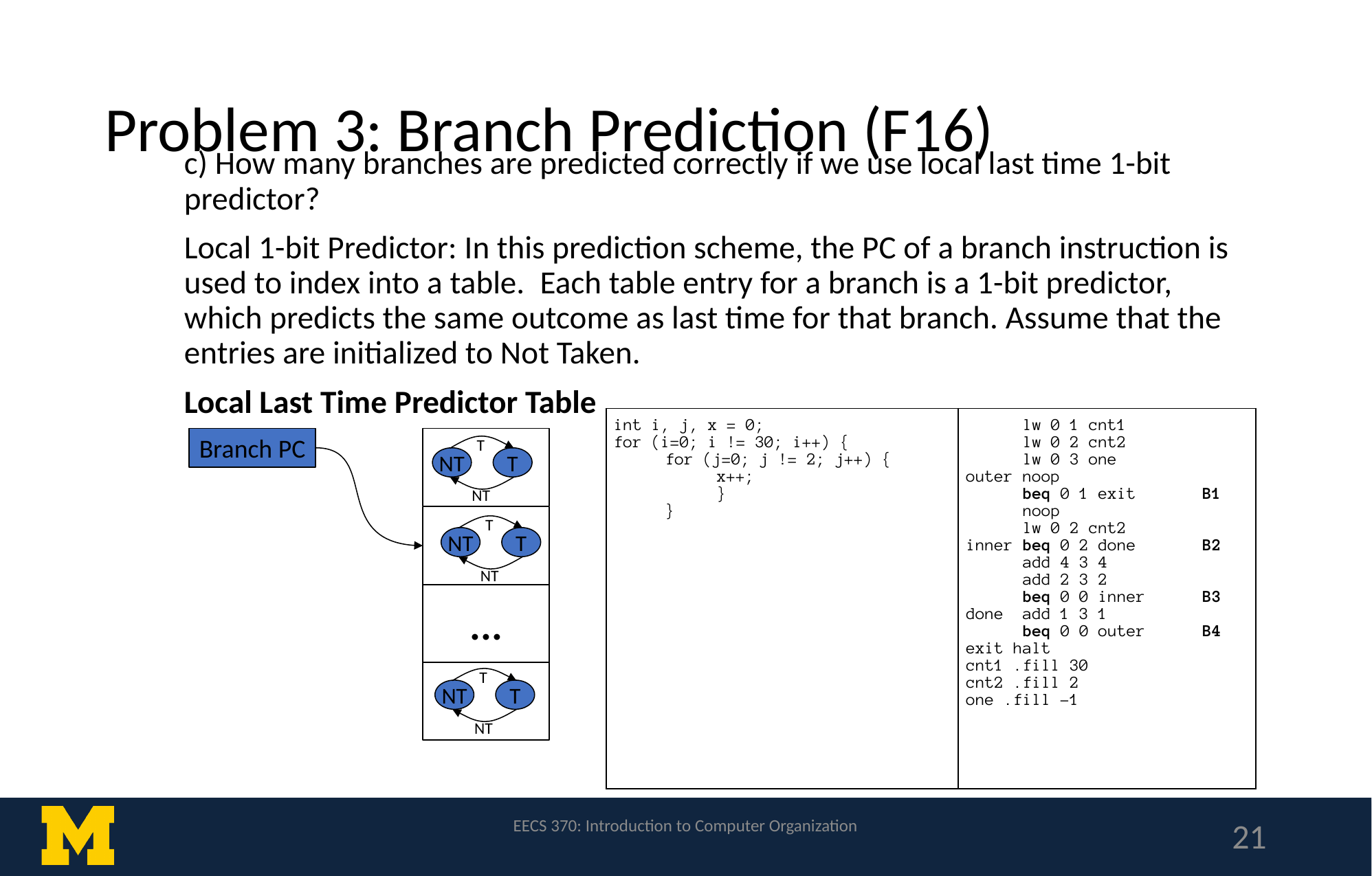

# Problem 3: Branch Prediction (F16)
c) How many branches are predicted correctly if we use local last time 1-bit predictor?
Local 1-bit Predictor: In this prediction scheme, the PC of a branch instruction is used to index into a table.  Each table entry for a branch is a 1-bit predictor, which predicts the same outcome as last time for that branch. Assume that the entries are initialized to Not Taken.
Local Last Time Predictor Table

| int i, j, x = 0; for (i=0; i != 30; i++) { for (j=0; j != 2; j++) { x++; } } | lw 0 1 cnt1 lw 0 2 cnt2 lw 0 3 one outer noop       beq 0 1 exit       B1       noop       lw 0 2 cnt2 inner beq 0 2 done       B2 add 4 3 4 add 2 3 2 beq 0 0 inner      B3 done add 1 3 1 beq 0 0 outer      B4 exit halt cnt1 .fill 30 cnt2 .fill 2 one .fill -1 |
| --- | --- |

Branch PC
T

NT
T

NT

T

NT
T

NT
...

T

NT
T

NT
EECS 370: Introduction to Computer Organization

21